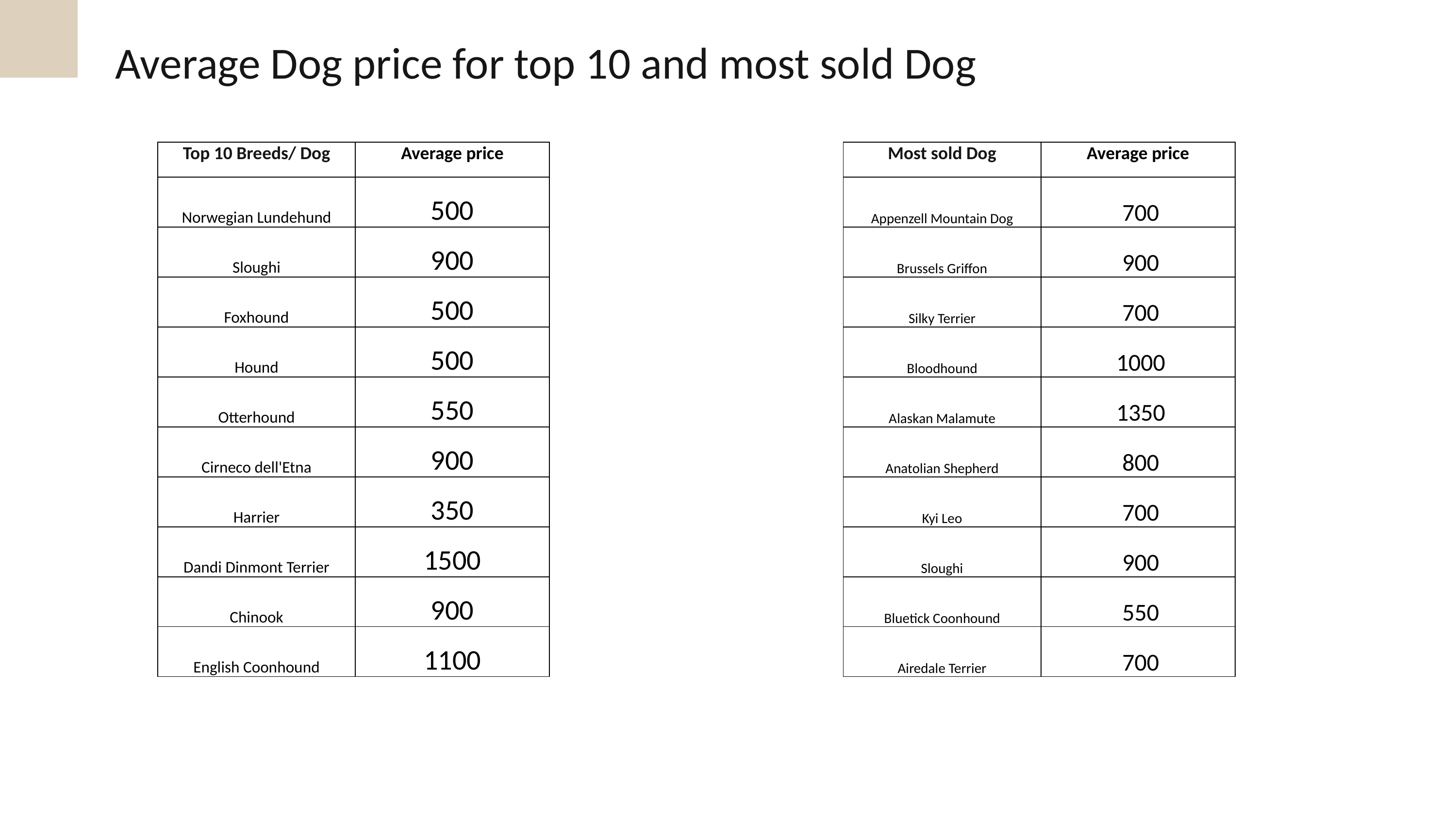

Average Dog price for top 10 and most sold Dog
| Top 10 Breeds/ Dog | Average price |
| --- | --- |
| Norwegian Lundehund | 500 |
| Sloughi | 900 |
| Foxhound | 500 |
| Hound | 500 |
| Otterhound | 550 |
| Cirneco dell'Etna | 900 |
| Harrier | 350 |
| Dandi Dinmont Terrier | 1500 |
| Chinook | 900 |
| English Coonhound | 1100 |
| Most sold Dog | Average price |
| --- | --- |
| Appenzell Mountain Dog | 700 |
| Brussels Griffon | 900 |
| Silky Terrier | 700 |
| Bloodhound | 1000 |
| Alaskan Malamute | 1350 |
| Anatolian Shepherd | 800 |
| Kyi Leo | 700 |
| Sloughi | 900 |
| Bluetick Coonhound | 550 |
| Airedale Terrier | 700 |